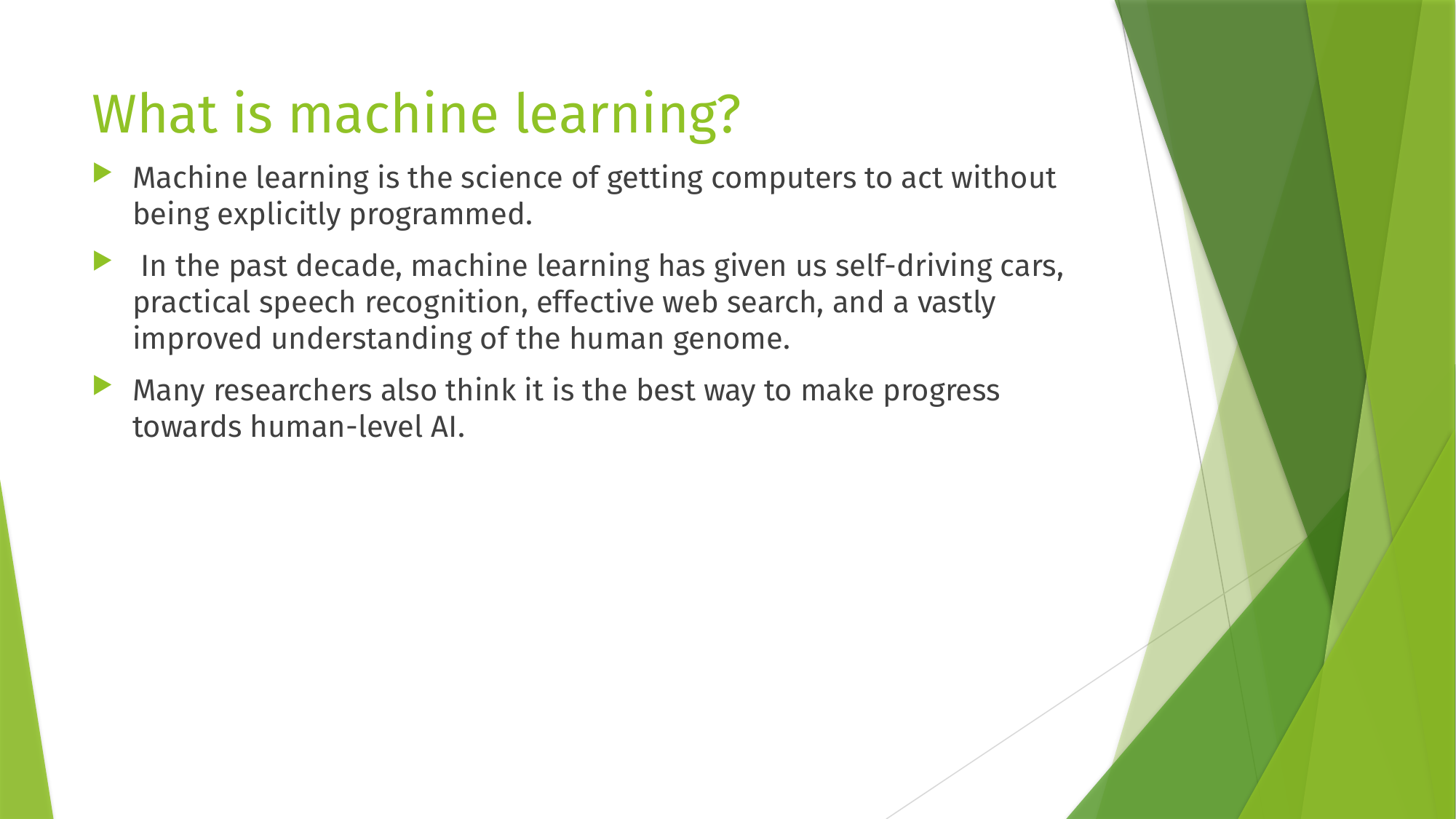

# What is machine learning?
Machine learning is the science of getting computers to act without being explicitly programmed.
 In the past decade, machine learning has given us self-driving cars, practical speech recognition, effective web search, and a vastly improved understanding of the human genome.
Many researchers also think it is the best way to make progress towards human-level AI.